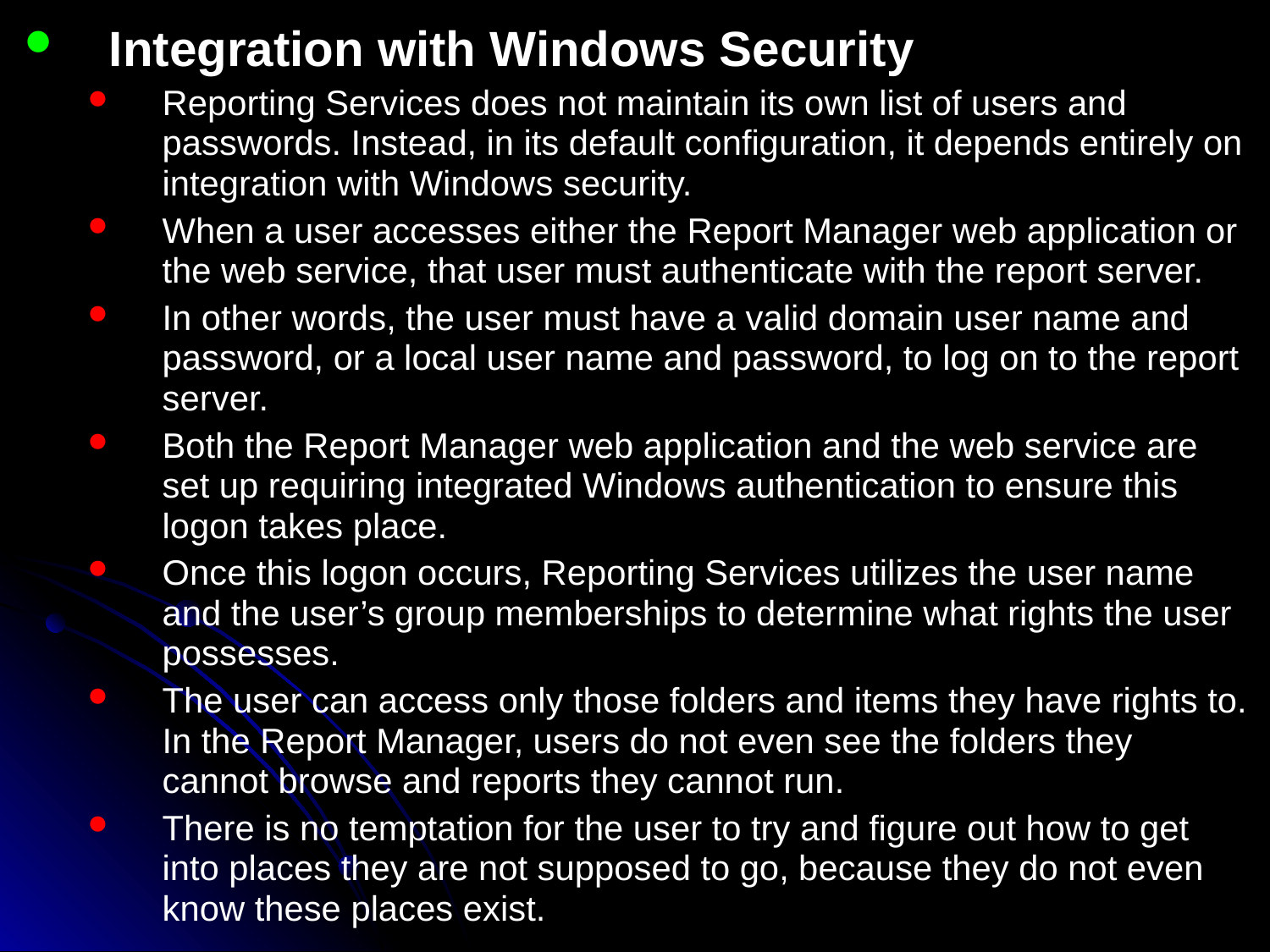

Integration with Windows Security
Reporting Services does not maintain its own list of users and passwords. Instead, in its default configuration, it depends entirely on integration with Windows security.
When a user accesses either the Report Manager web application or the web service, that user must authenticate with the report server.
In other words, the user must have a valid domain user name and password, or a local user name and password, to log on to the report server.
Both the Report Manager web application and the web service are set up requiring integrated Windows authentication to ensure this logon takes place.
Once this logon occurs, Reporting Services utilizes the user name and the user’s group memberships to determine what rights the user possesses.
The user can access only those folders and items they have rights to. In the Report Manager, users do not even see the folders they cannot browse and reports they cannot run.
There is no temptation for the user to try and figure out how to get into places they are not supposed to go, because they do not even know these places exist.